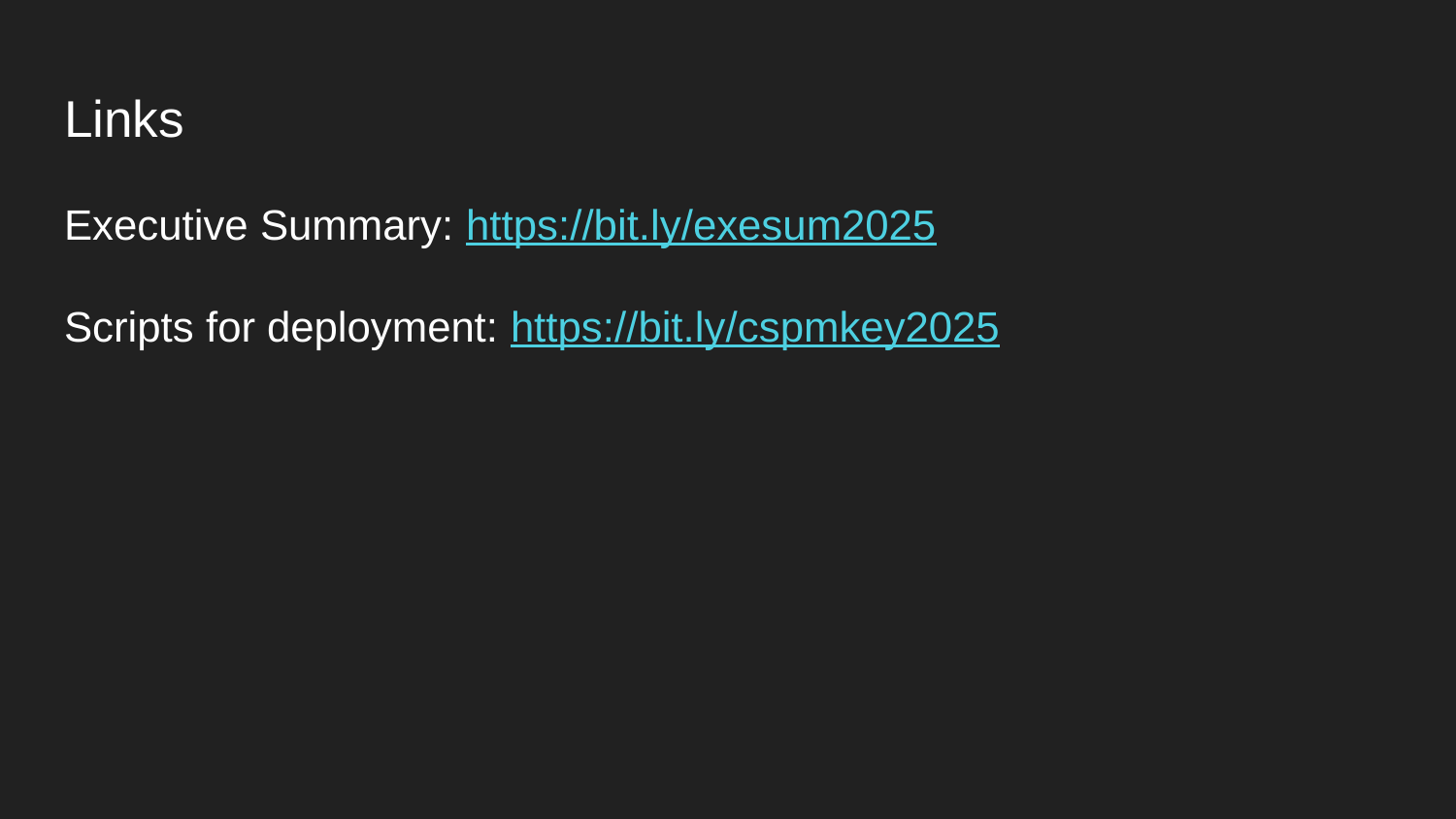

# Links
Executive Summary: https://bit.ly/exesum2025

Scripts for deployment: https://bit.ly/cspmkey2025